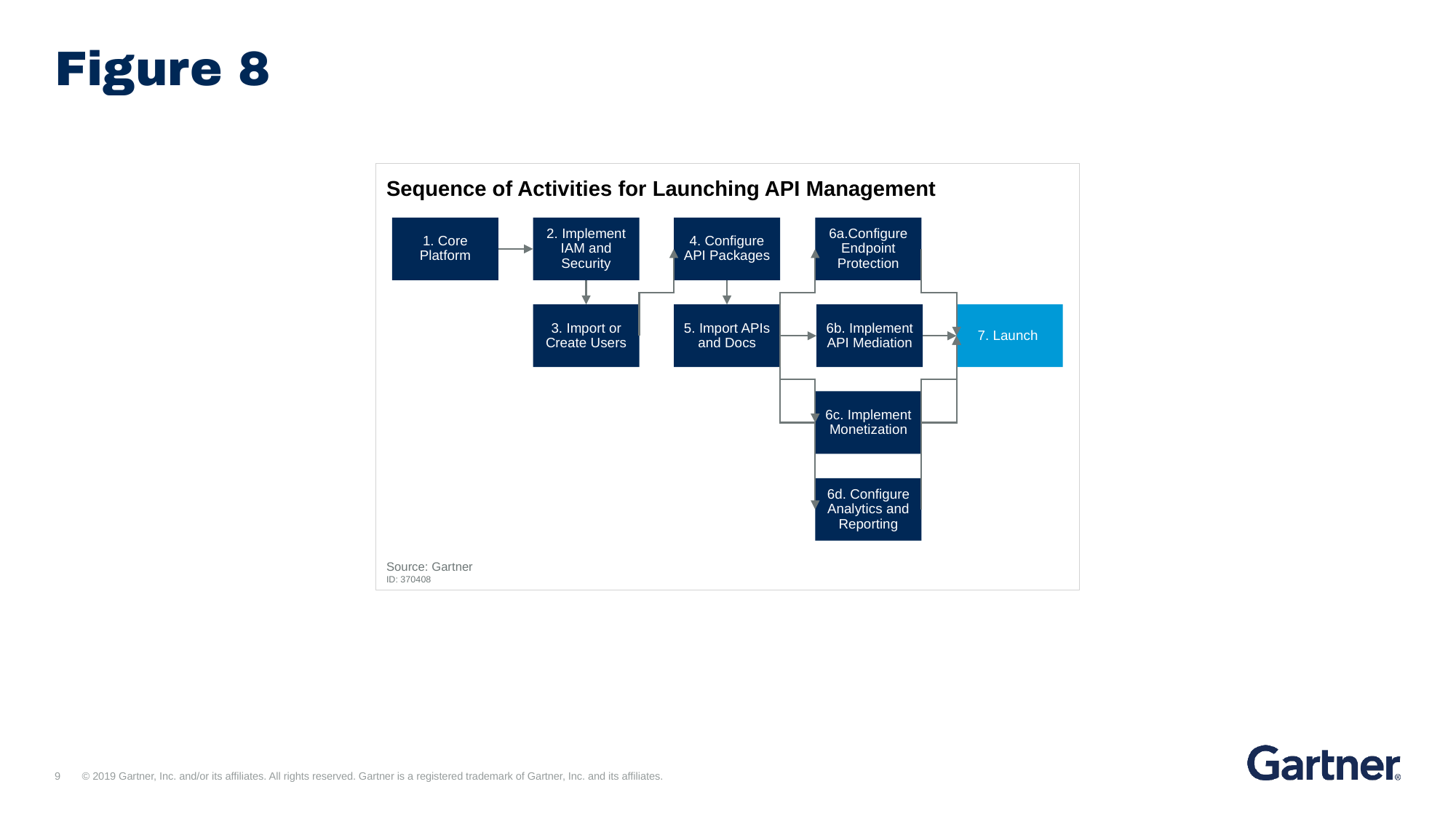

# Figure 8

Sequence of Activities for Launching API Management
1. Core
Platform
2. Implement
IAM and
Security
4. Configure
API Packages
6a.Configure Endpoint Protection
3. Import or Create Users
5. Import APIs and Docs
6b. Implement API Mediation
7. Launch
6c. Implement Monetization
6d. Configure Analytics and Reporting
Source: Gartner
ID: 370408